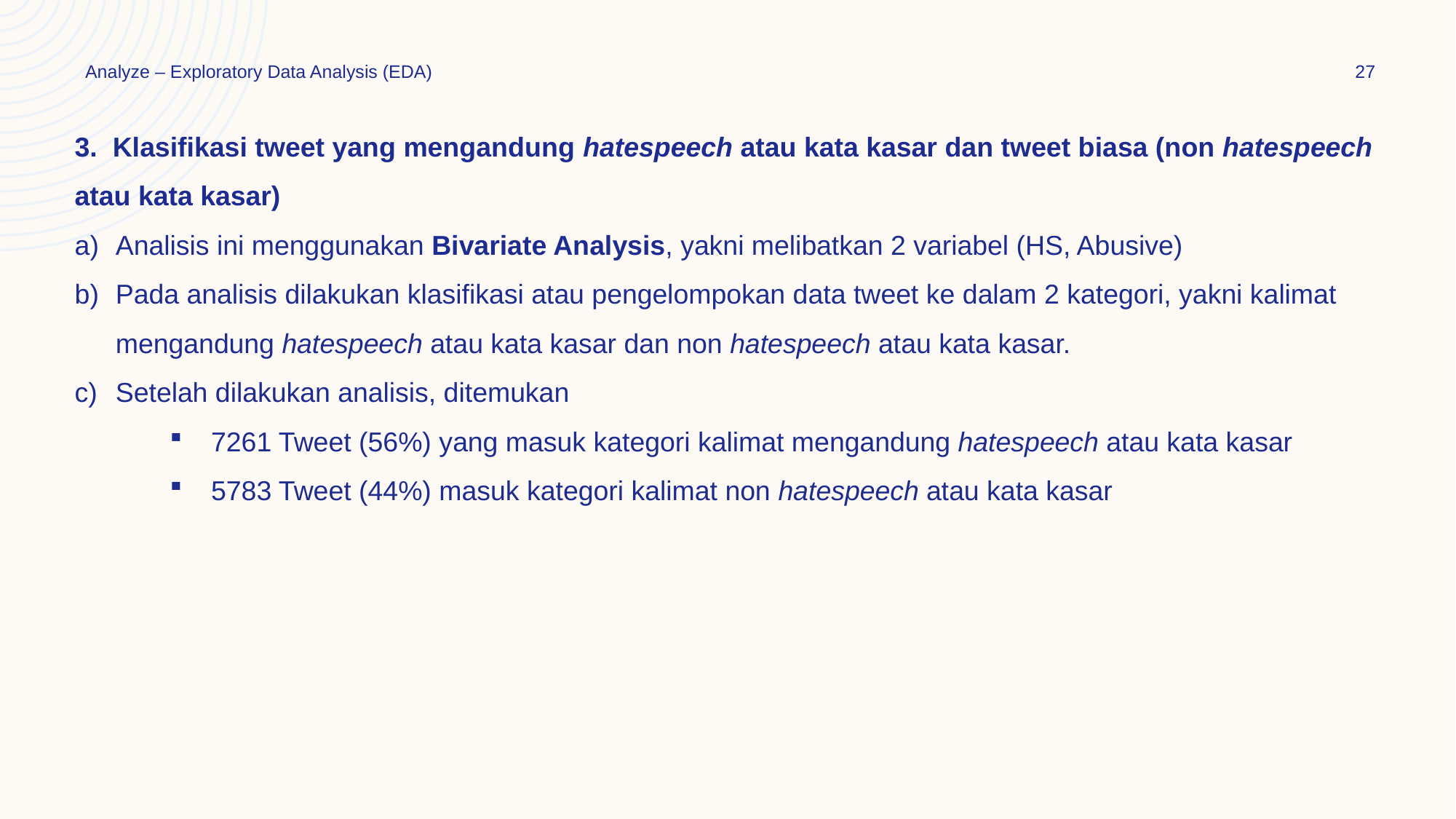

Analyze – Exploratory Data Analysis (EDA)
27
3.  Klasifikasi tweet yang mengandung hatespeech atau kata kasar dan tweet biasa (non hatespeech atau kata kasar)
Analisis ini menggunakan Bivariate Analysis, yakni melibatkan 2 variabel (HS, Abusive)
Pada analisis dilakukan klasifikasi atau pengelompokan data tweet ke dalam 2 kategori, yakni kalimat mengandung hatespeech atau kata kasar dan non hatespeech atau kata kasar.
Setelah dilakukan analisis, ditemukan
7261 Tweet (56%) yang masuk kategori kalimat mengandung hatespeech atau kata kasar
5783 Tweet (44%) masuk kategori kalimat non hatespeech atau kata kasar